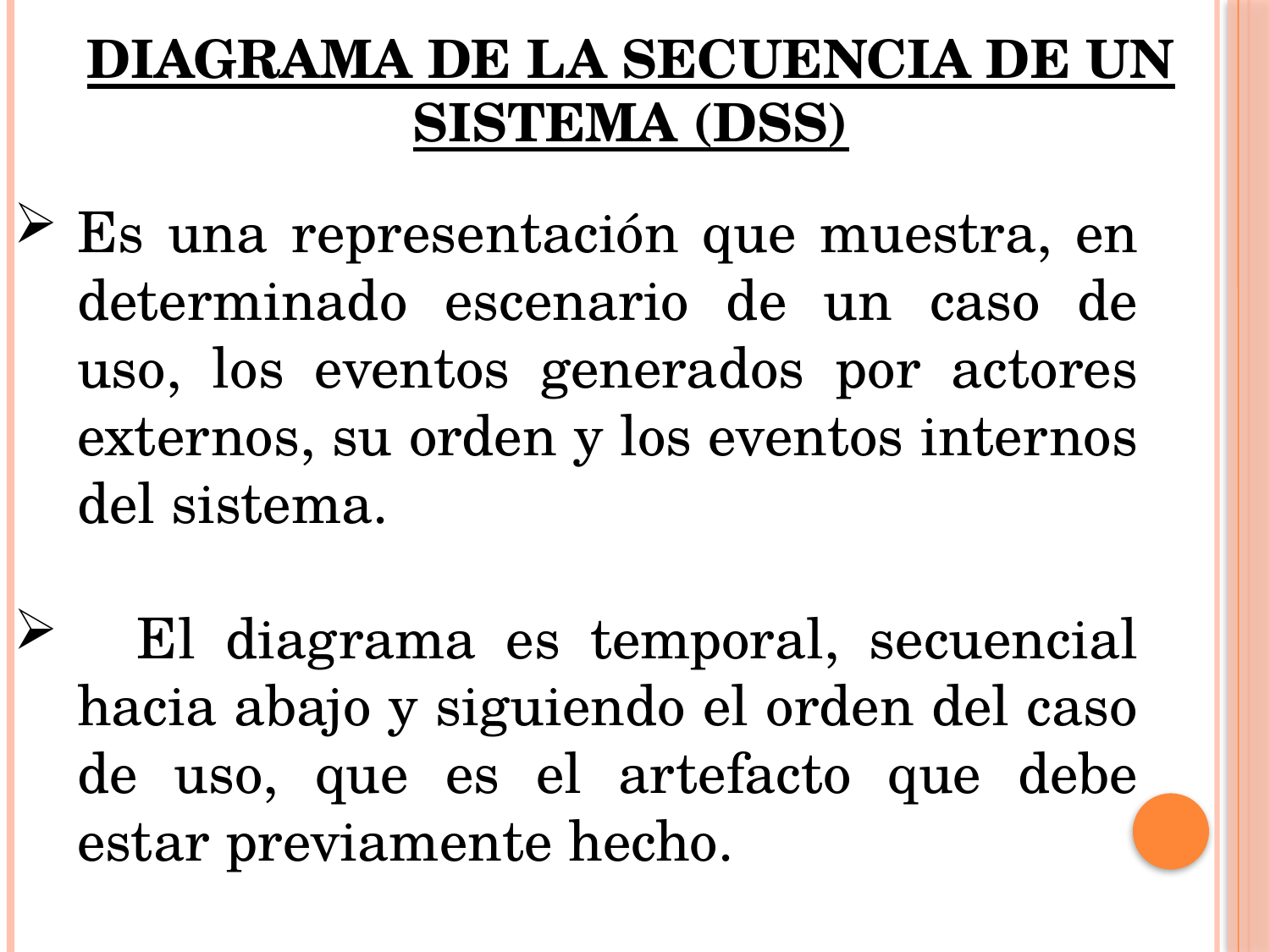

# DIAGRAMA DE LA SECUENCIA DE UN SISTEMA (DSS)
Es una representación que muestra, en determinado escenario de un caso de uso, los eventos generados por actores externos, su orden y los eventos internos del sistema.

  El diagrama es temporal, secuencial hacia abajo y siguiendo el orden del caso de uso, que es el artefacto que debe estar previamente hecho.